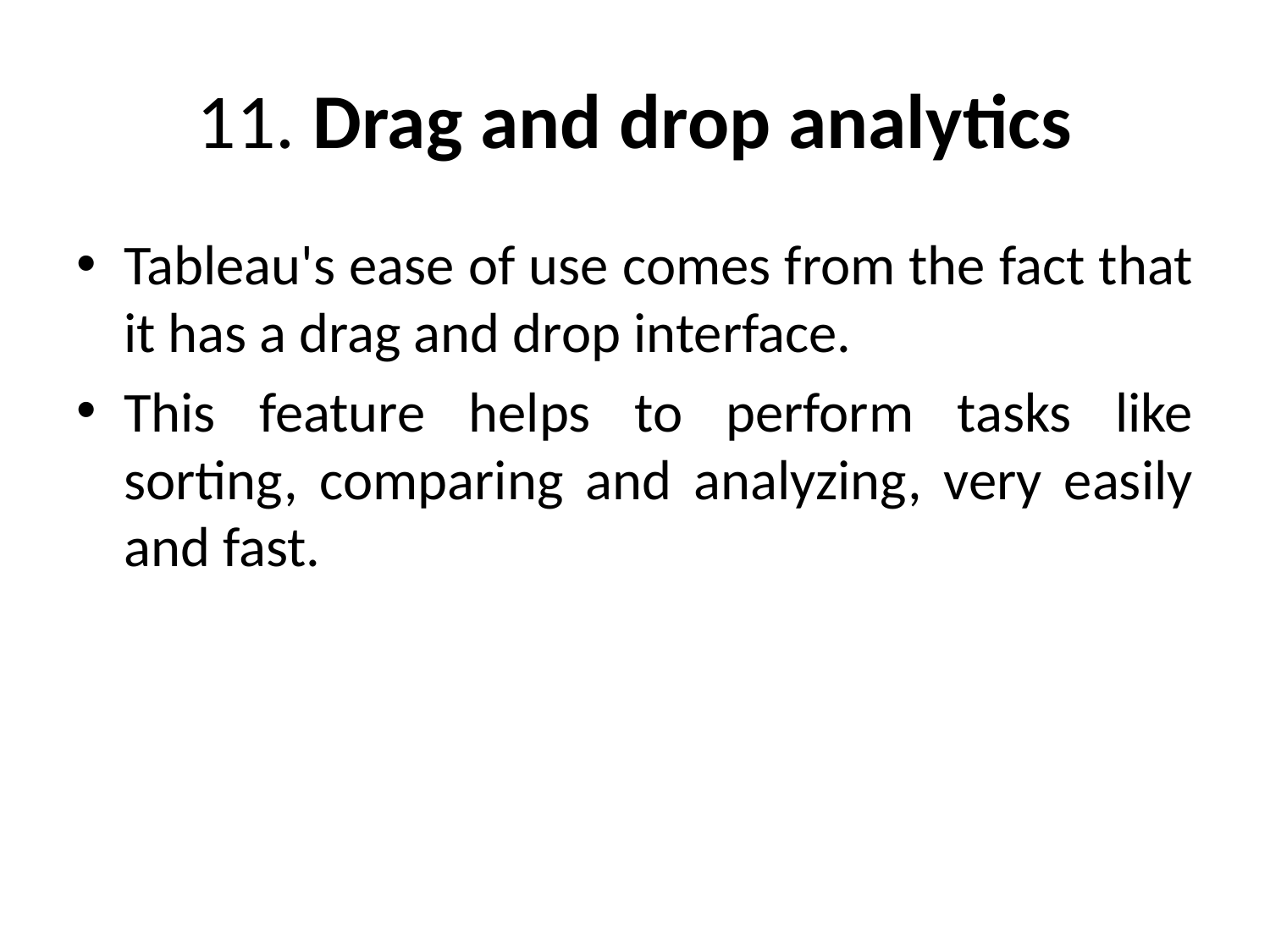

# 11. Drag and drop analytics
Tableau's ease of use comes from the fact that it has a drag and drop interface.
This feature helps to perform tasks like sorting, comparing and analyzing, very easily and fast.